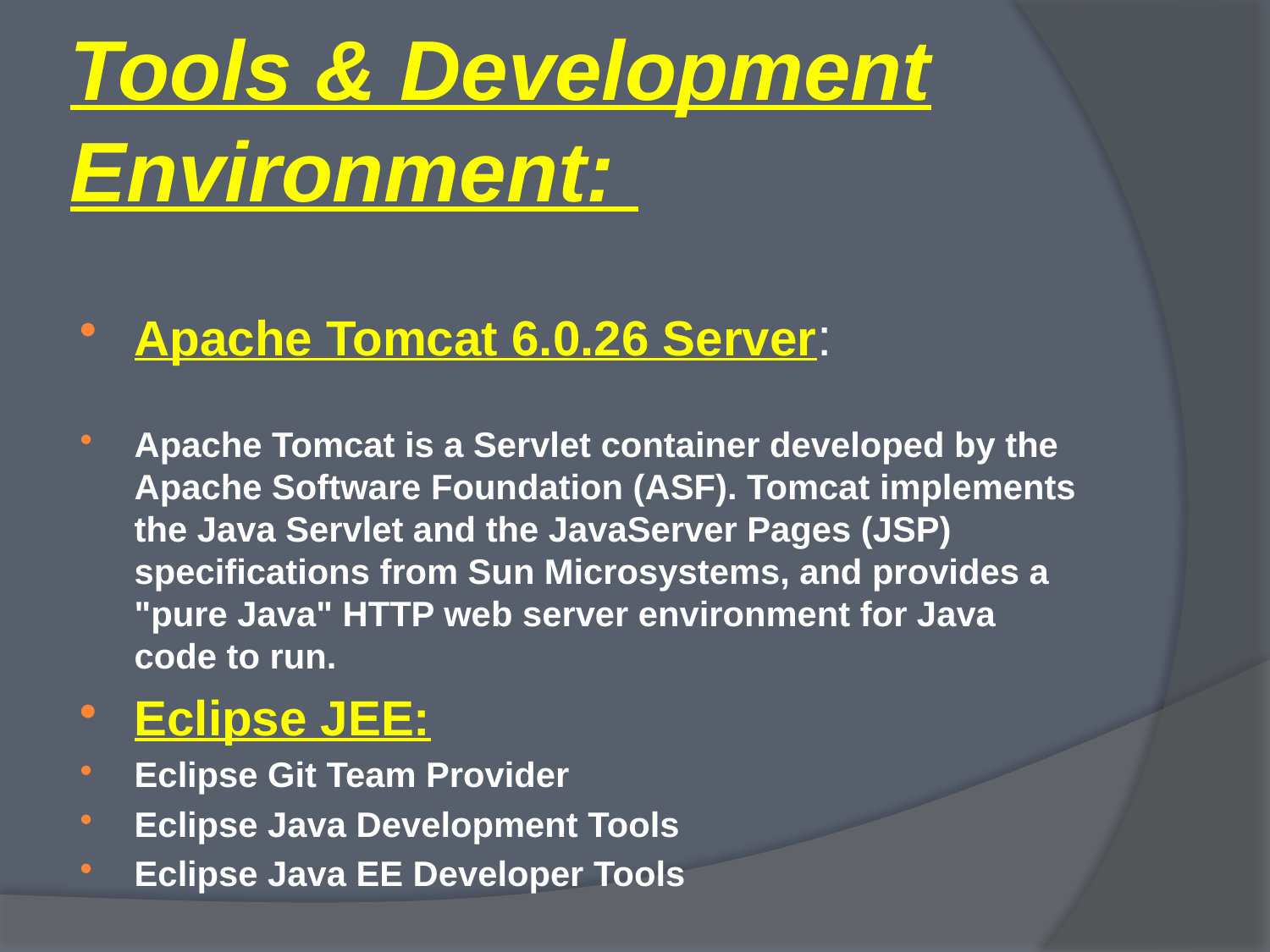

# Tools & Development Environment:

Apache Tomcat 6.0.26 Server:

Apache Tomcat is a Servlet container developed by the Apache Software Foundation (ASF). Tomcat implements the Java Servlet and the JavaServer Pages (JSP) specifications from Sun Microsystems, and provides a "pure Java" HTTP web server environment for Java code to run.
Eclipse JEE:
Eclipse Git Team Provider
Eclipse Java Development Tools
Eclipse Java EE Developer Tools